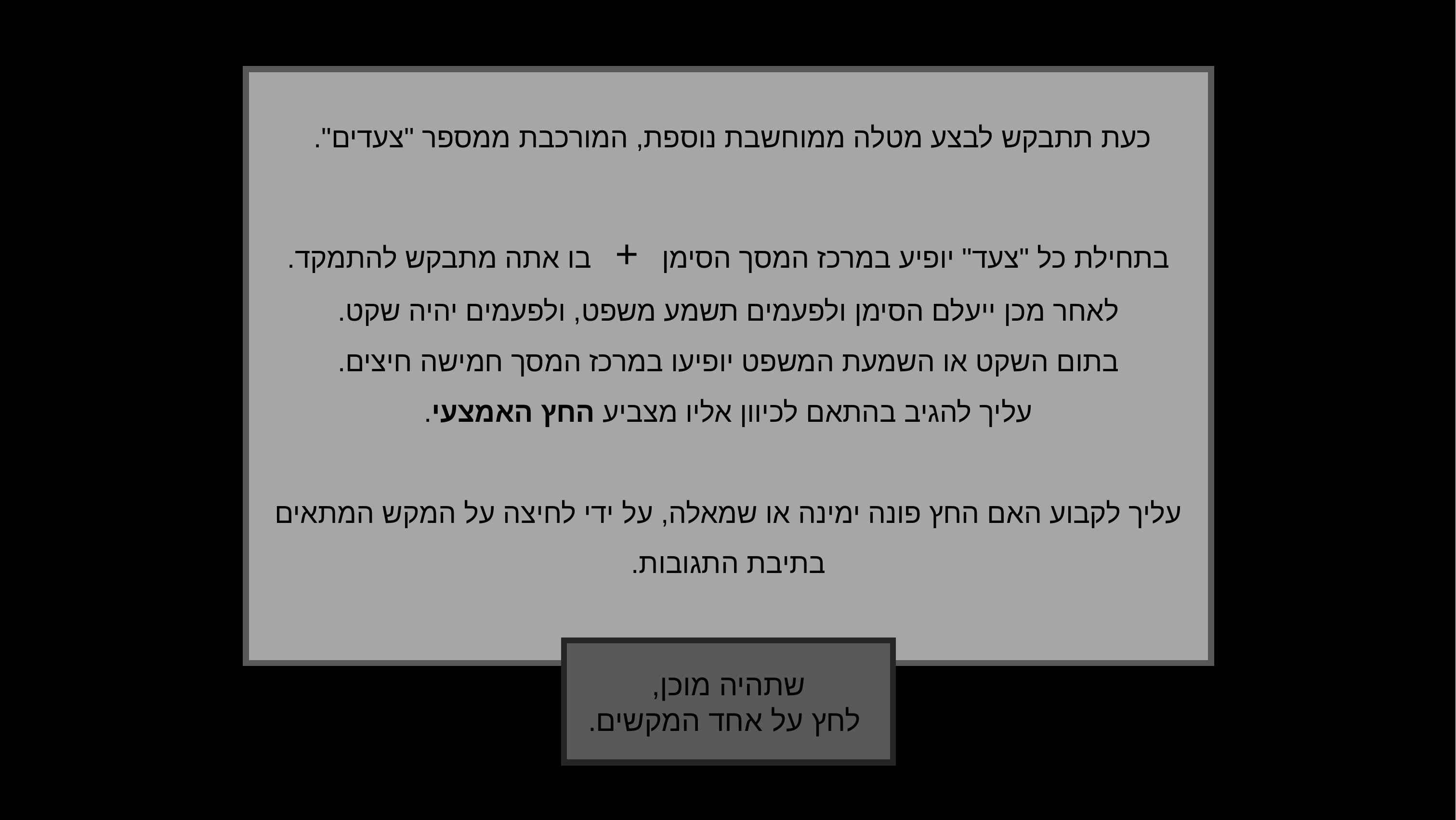

כעת תתבקש לבצע מטלה ממוחשבת נוספת, המורכבת ממספר "צעדים".

בתחילת כל "צעד" יופיע במרכז המסך הסימן   +   בו אתה מתבקש להתמקד.
לאחר מכן ייעלם הסימן ולפעמים תשמע משפט, ולפעמים יהיה שקט.
בתום השקט או השמעת המשפט יופיעו במרכז המסך חמישה חיצים.
עליך להגיב בהתאם לכיוון אליו מצביע החץ האמצעי.

עליך לקבוע האם החץ פונה ימינה או שמאלה, על ידי לחיצה על המקש המתאים בתיבת התגובות.

שתהיה מוכן,
 לחץ על אחד המקשים.